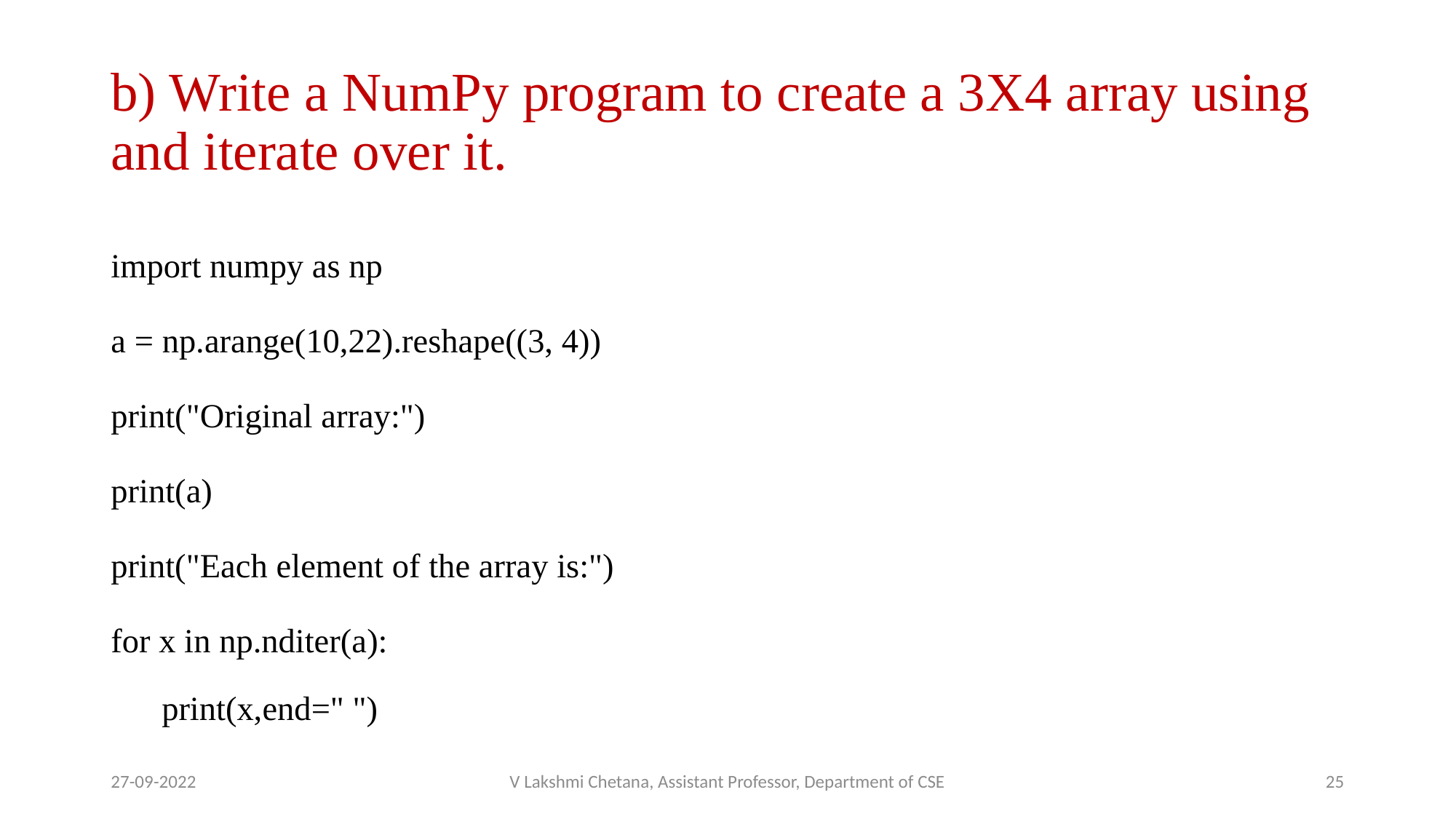

# b) Write a NumPy program to create a 3X4 array using and iterate over it.
import numpy as np
a = np.arange(10,22).reshape((3, 4))
print("Original array:")
print(a)
print("Each element of the array is:")
for x in np.nditer(a):
print(x,end=" ")
27-09-2022
V Lakshmi Chetana, Assistant Professor, Department of CSE
25